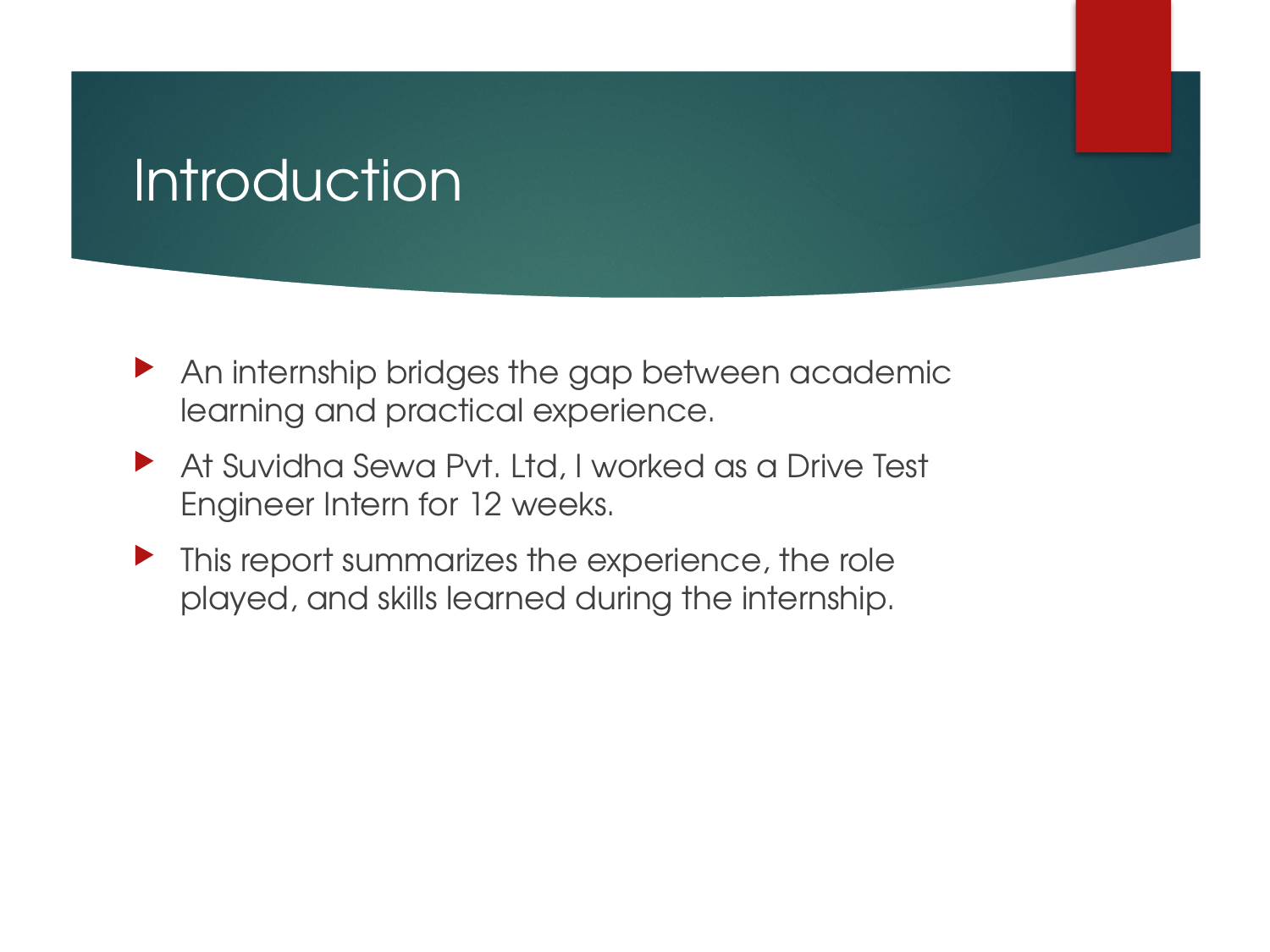

# Introduction
An internship bridges the gap between academic learning and practical experience.
At Suvidha Sewa Pvt. Ltd, I worked as a Drive Test Engineer Intern for 12 weeks.
This report summarizes the experience, the role played, and skills learned during the internship.